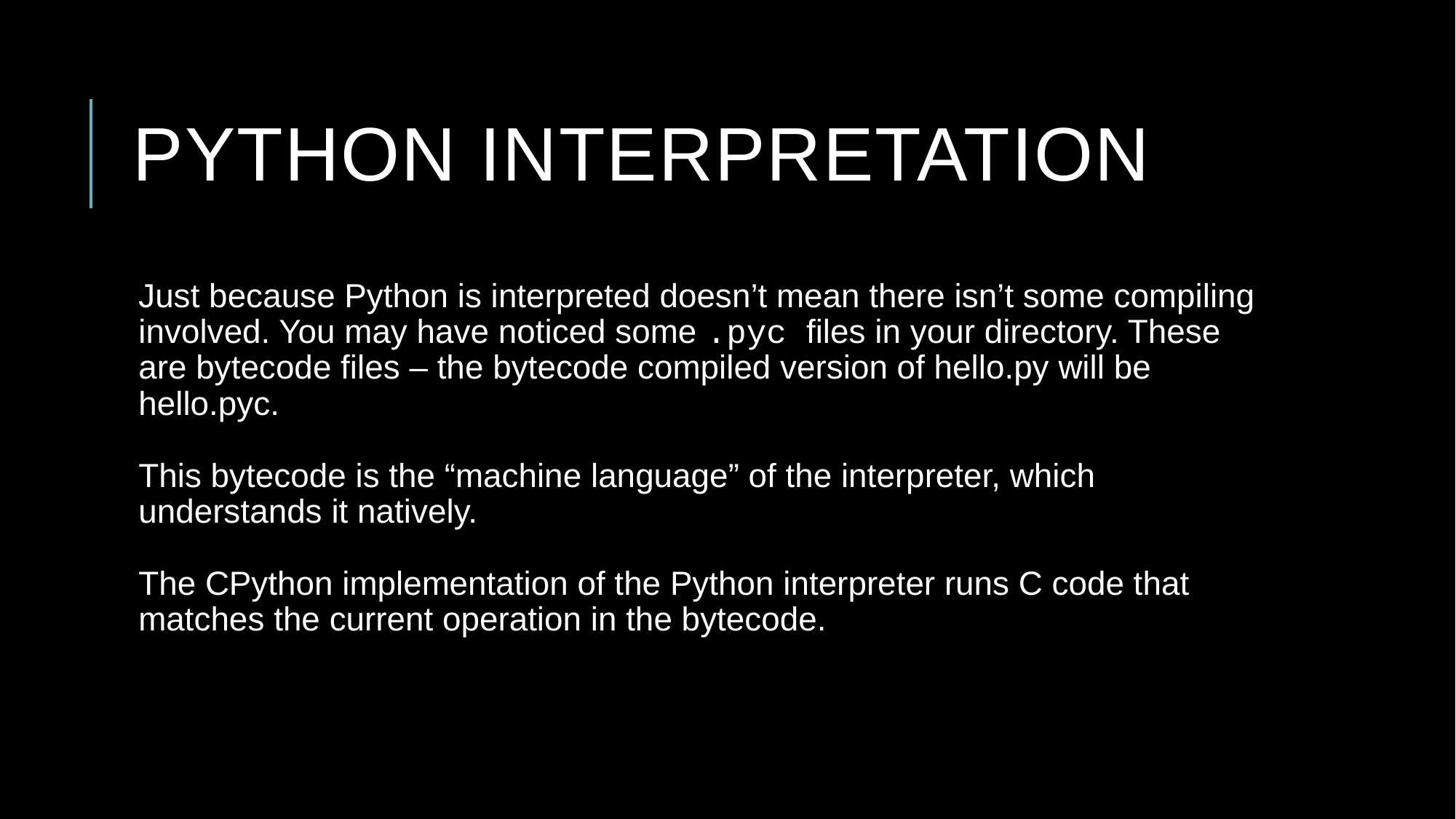

# Python interpretation
Just because Python is interpreted doesn’t mean there isn’t some compiling involved. You may have noticed some .pyc files in your directory. These are bytecode files – the bytecode compiled version of hello.py will be hello.pyc.
This bytecode is the “machine language” of the interpreter, which understands it natively.
The CPython implementation of the Python interpreter runs C code that matches the current operation in the bytecode.